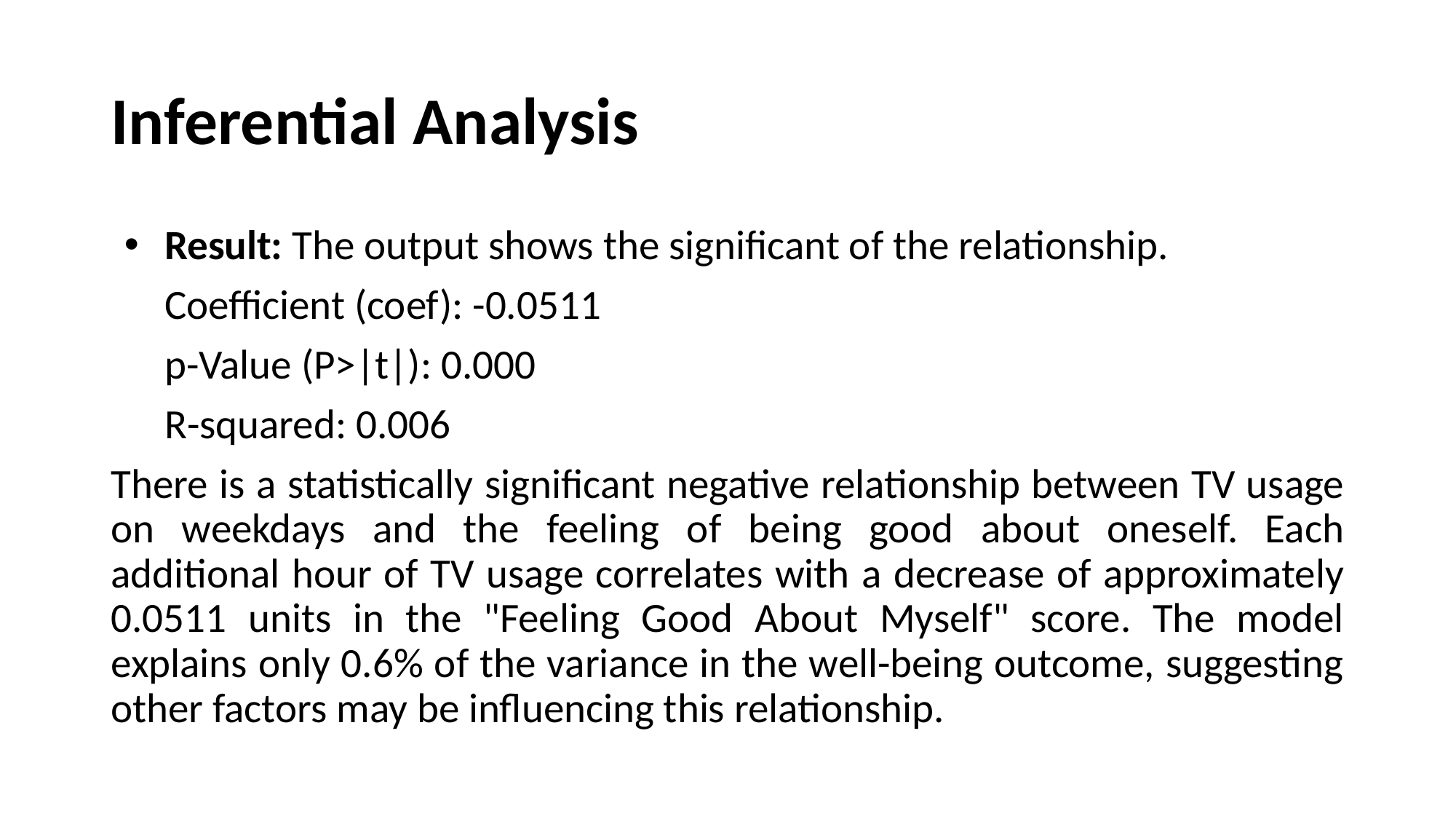

# Inferential Analysis
Result: The output shows the significant of the relationship.
Coefficient (coef): -0.0511
p-Value (P>|t|): 0.000
R-squared: 0.006
There is a statistically significant negative relationship between TV usage on weekdays and the feeling of being good about oneself. Each additional hour of TV usage correlates with a decrease of approximately 0.0511 units in the "Feeling Good About Myself" score. The model explains only 0.6% of the variance in the well-being outcome, suggesting other factors may be influencing this relationship.